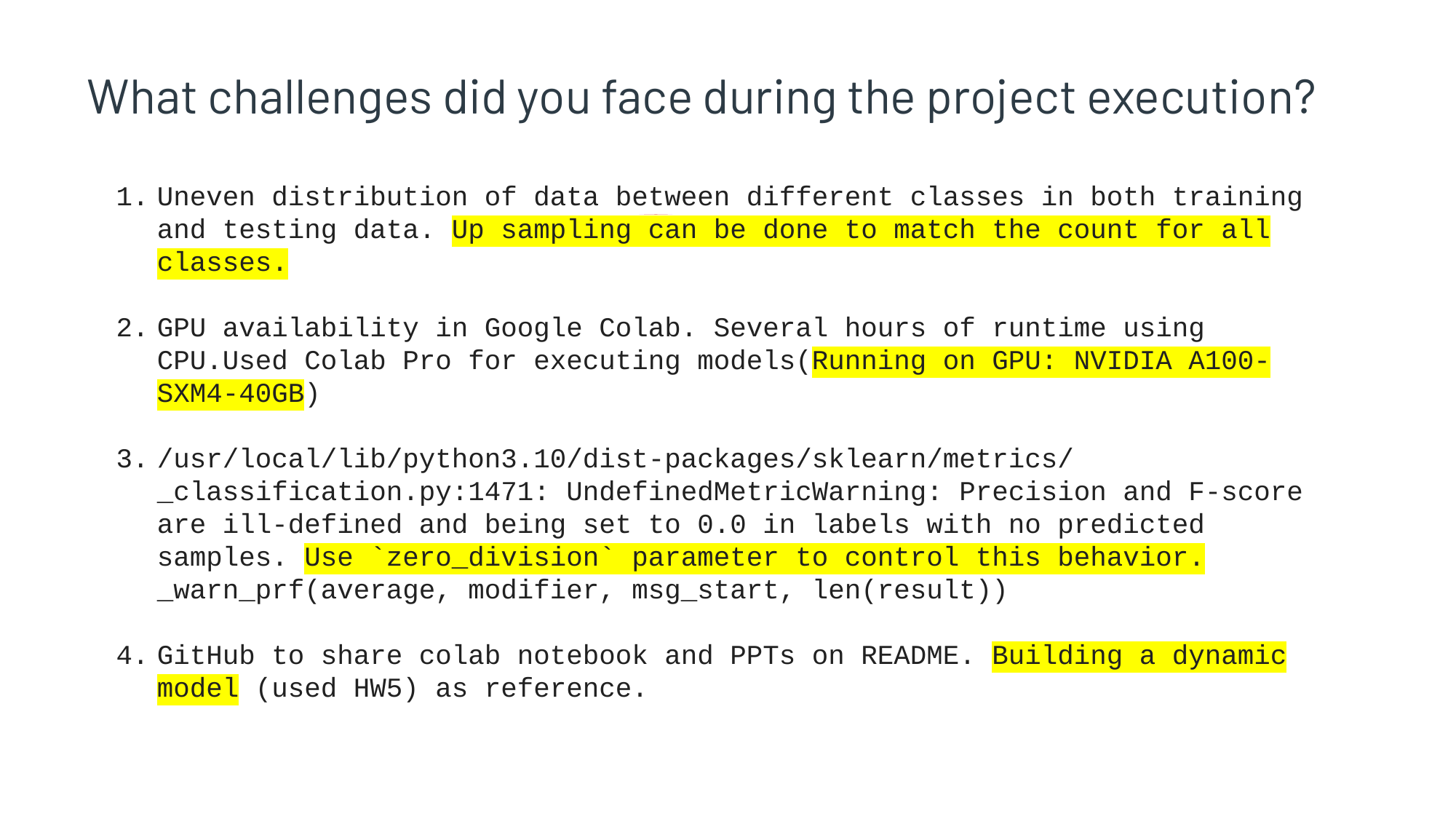

# What challenges did you face during the project execution?
Uneven distribution of data between different classes in both training and testing data. Up sampling can be done to match the count for all classes.

GPU availability in Google Colab. Several hours of runtime using CPU.Used Colab Pro for executing models(Running on GPU: NVIDIA A100-SXM4-40GB)

/usr/local/lib/python3.10/dist-packages/sklearn/metrics/_classification.py:1471: UndefinedMetricWarning: Precision and F-score are ill-defined and being set to 0.0 in labels with no predicted samples. Use `zero_division` parameter to control this behavior. _warn_prf(average, modifier, msg_start, len(result))

GitHub to share colab notebook and PPTs on README. Building a dynamic model (used HW5) as reference.